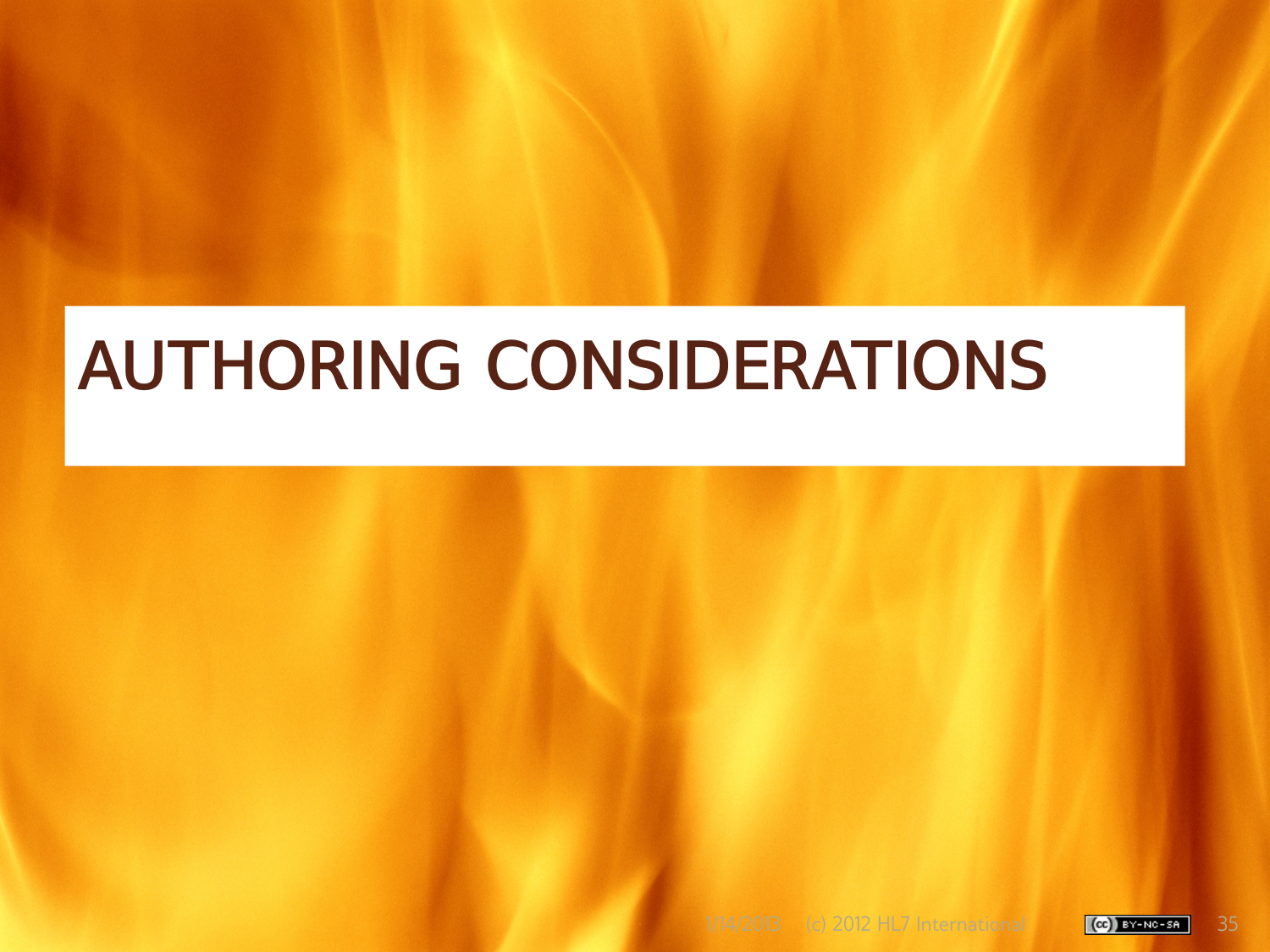

# Authoring considerations
1/14/2013
(c) 2012 HL7 International
35